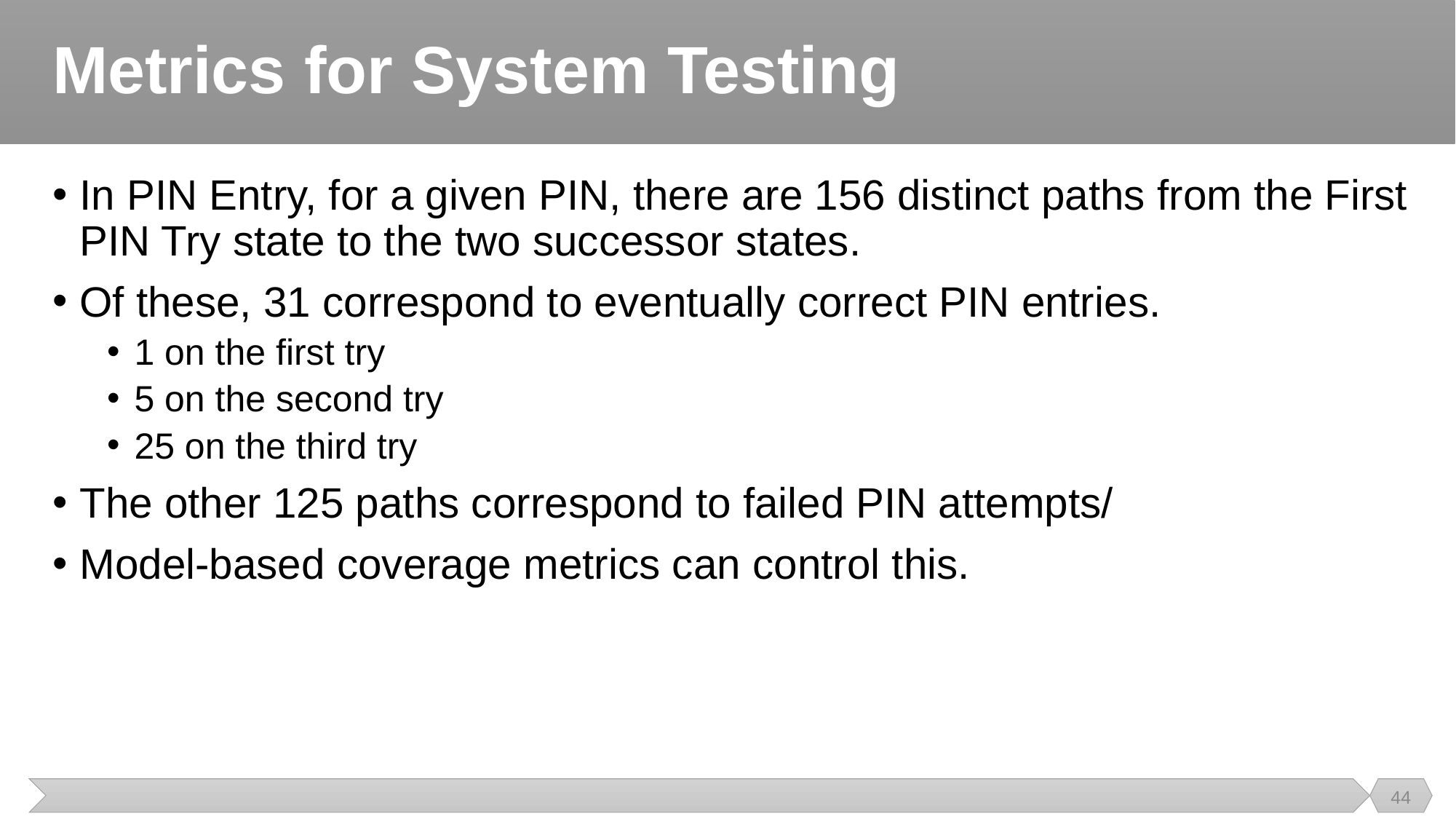

# Metrics for System Testing
In PIN Entry, for a given PIN, there are 156 distinct paths from the First PIN Try state to the two successor states.
Of these, 31 correspond to eventually correct PIN entries.
1 on the first try
5 on the second try
25 on the third try
The other 125 paths correspond to failed PIN attempts/
Model-based coverage metrics can control this.
44